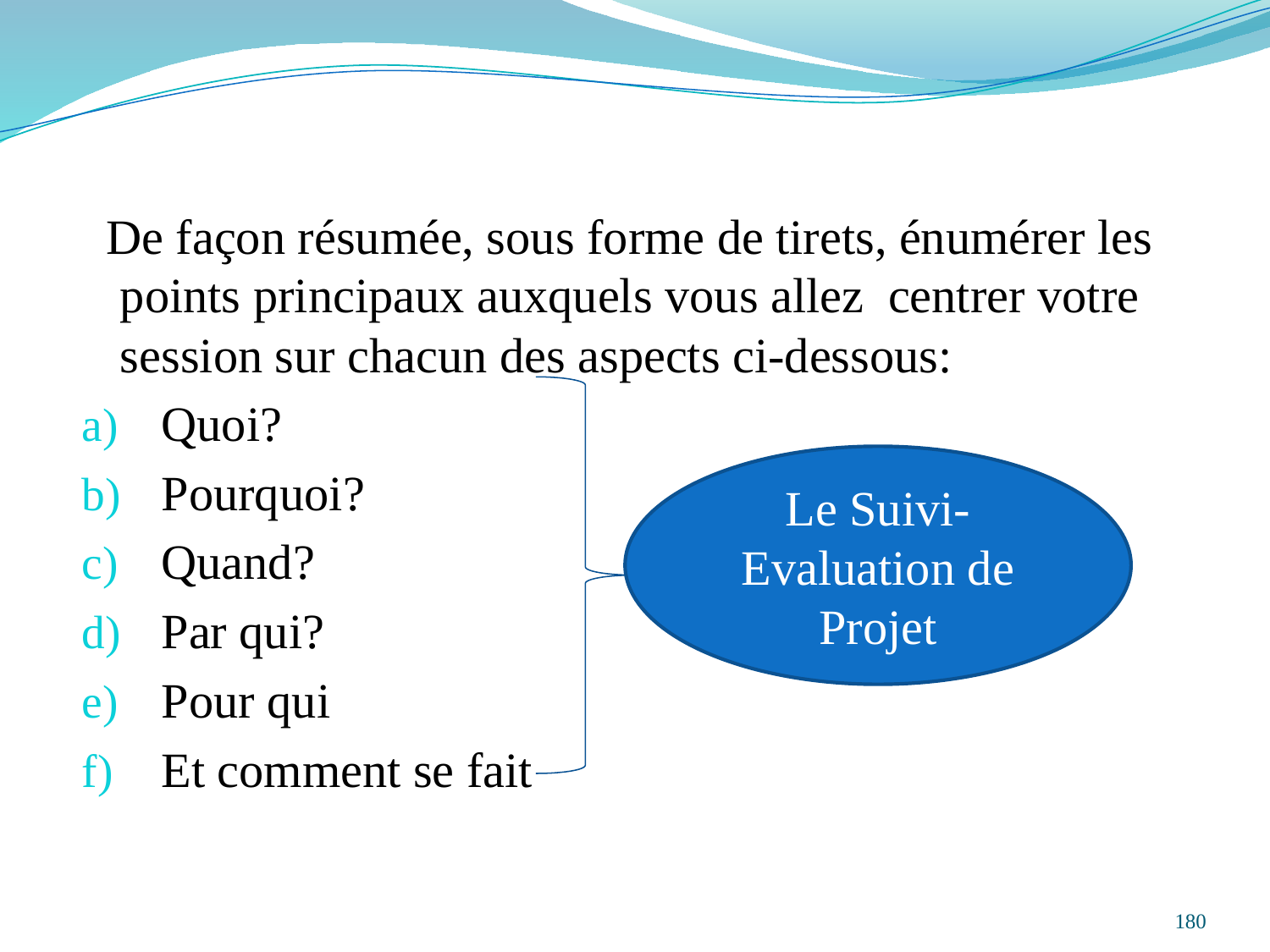

De façon résumée, sous forme de tirets, énumérer les points principaux auxquels vous allez  centrer votre  session sur chacun des aspects ci-dessous:
Quoi?
Pourquoi?
Quand?
Par qui?
Pour qui
Et comment se fait

Le Suivi-Evaluation de Projet
180